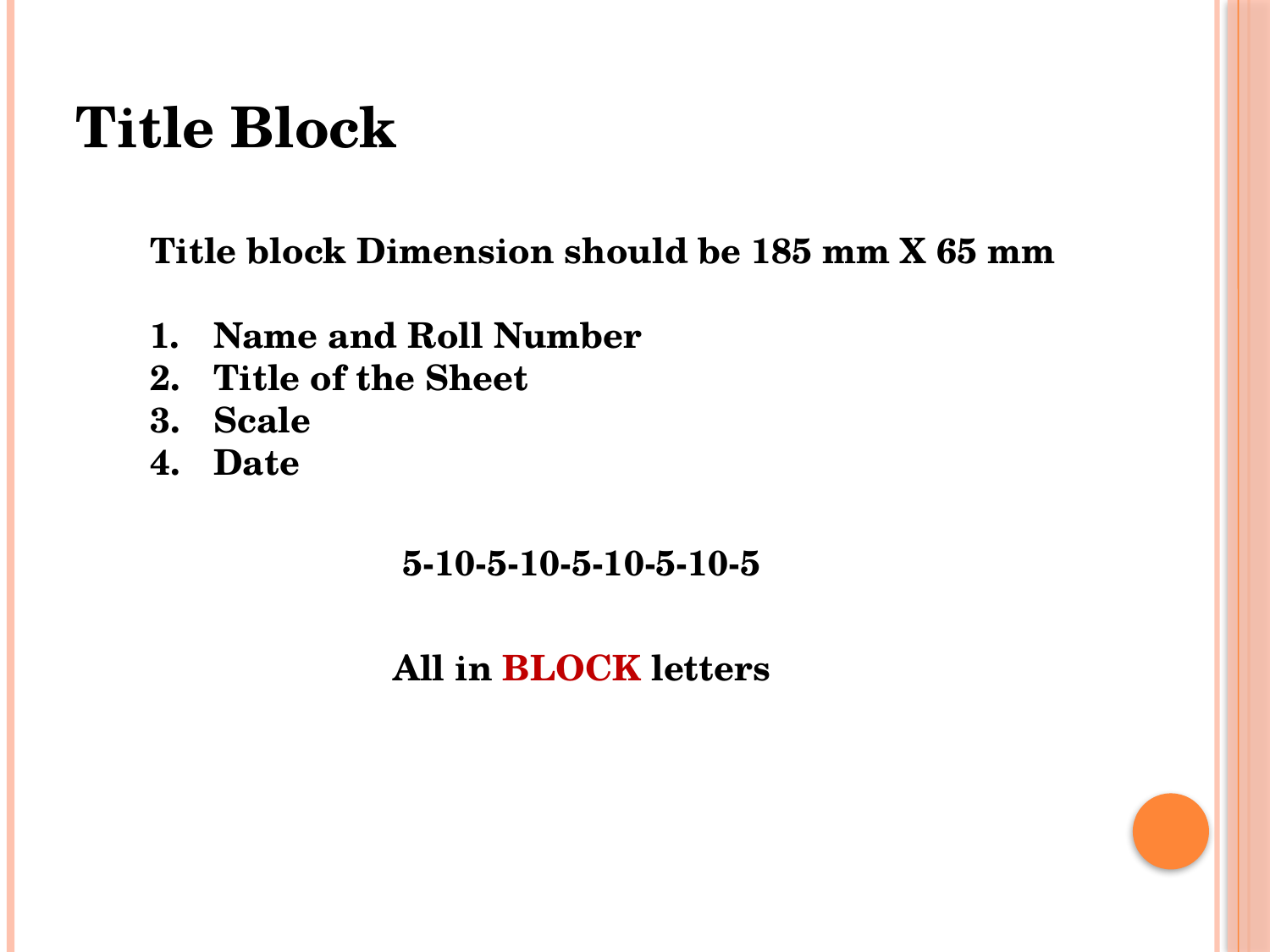

Title Block

5-10-5-10-5-10-5-10-5

All in BLOCK letters

Title block Dimension should be 185 mm X 65 mm

Name and Roll Number
Title of the Sheet
Scale
Date